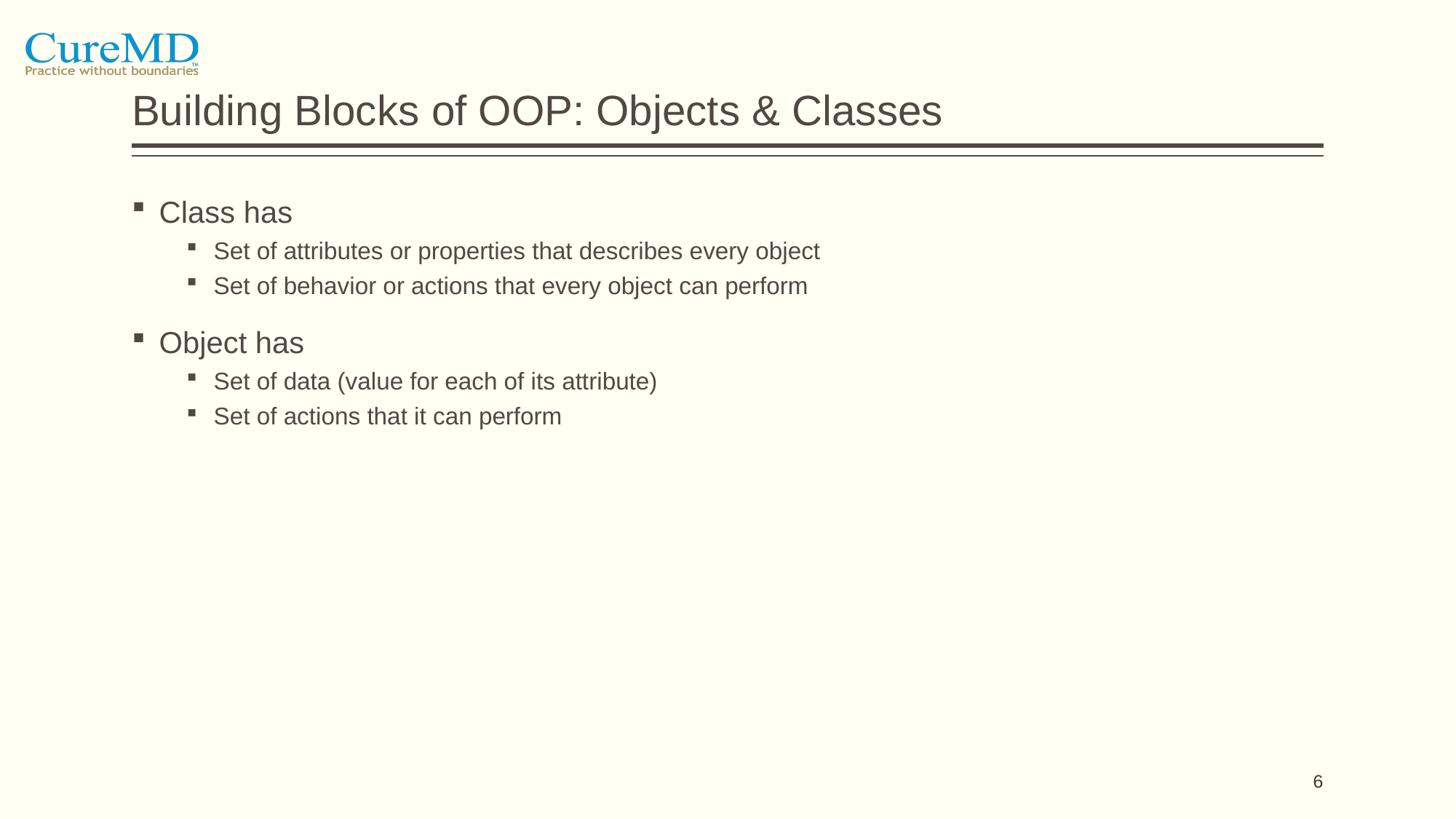

# Building Blocks of OOP: Objects & Classes
Class has
Set of attributes or properties that describes every object
Set of behavior or actions that every object can perform​
Object has
Set of data (value for each of its attribute)
Set of actions that it can perform

6